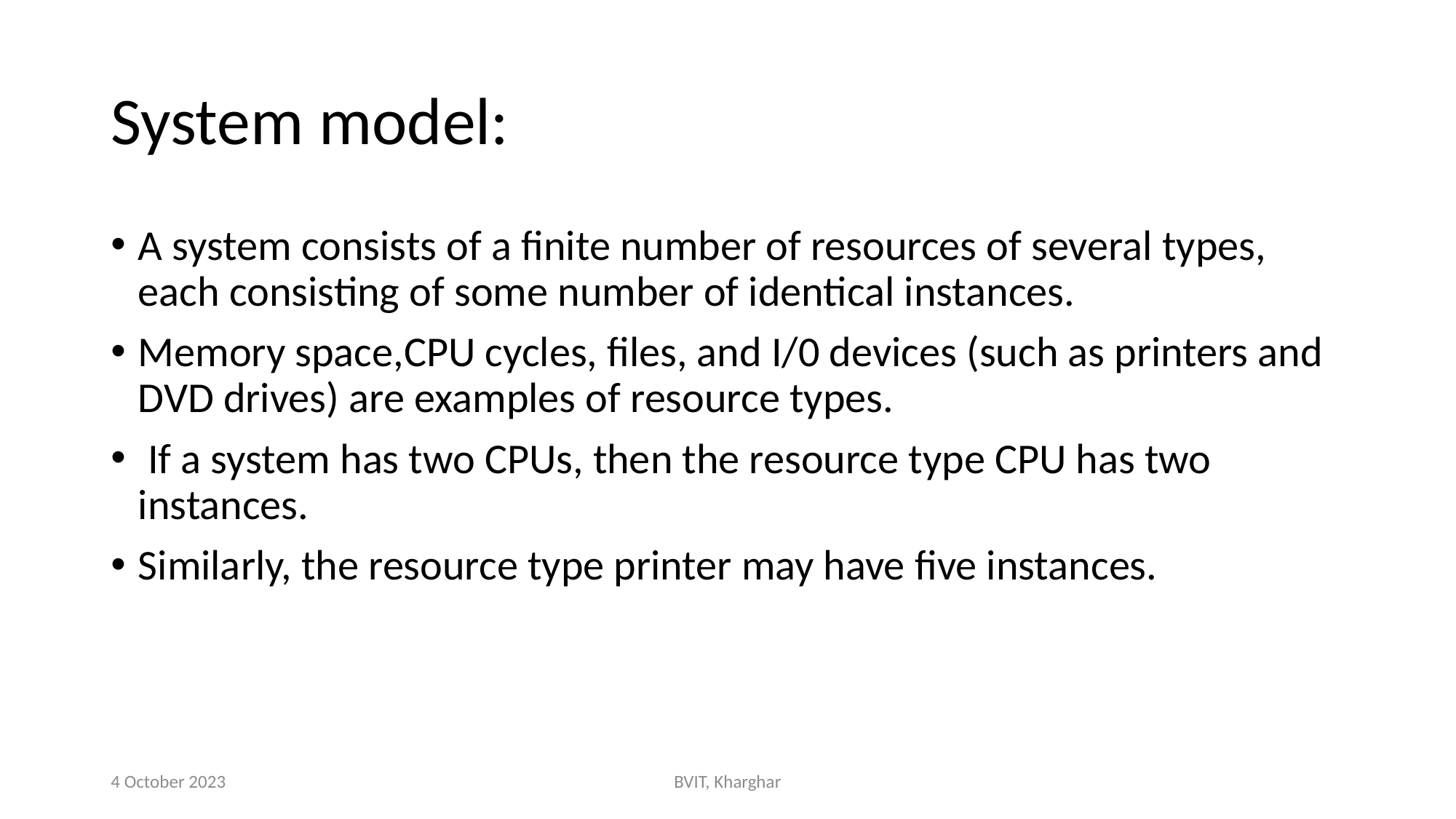

# System model:
A system consists of a finite number of resources of several types, each consisting of some number of identical instances.
Memory space,CPU cycles, files, and I/0 devices (such as printers and DVD drives) are examples of resource types.
 If a system has two CPUs, then the resource type CPU has two instances.
Similarly, the resource type printer may have five instances.
4 October 2023
BVIT, Kharghar